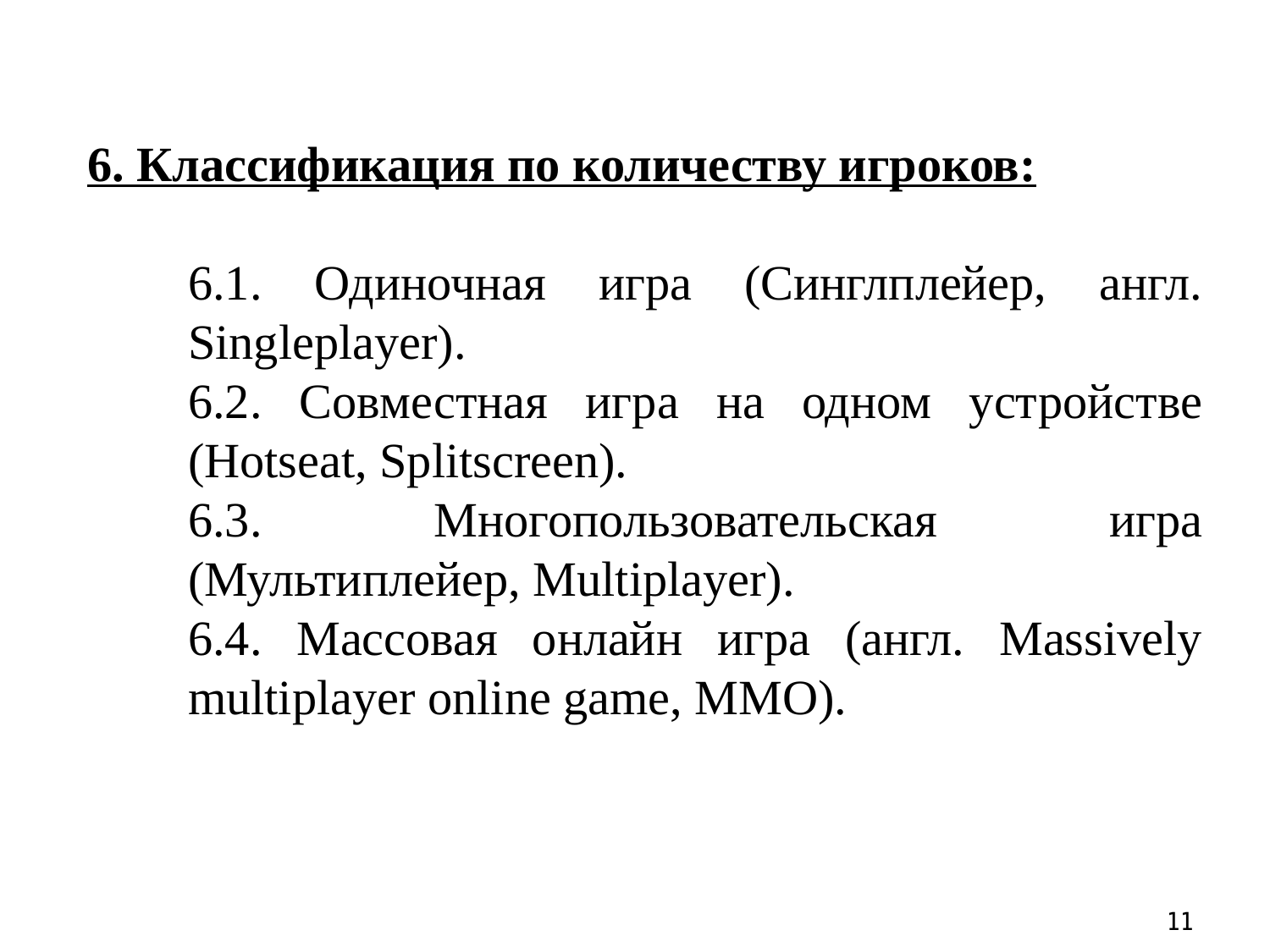

6. Классификация по количеству игроков:

6.1. Одиночная игра (Синглплейер, англ. Singleplayer).
6.2. Совместная игра на одном устройстве (Hotseat, Splitscreen).
6.3. Многопользовательская игра (Мультиплейер, Multiplayer).
6.4. Массовая онлайн игра (англ. Massively multiplayer online game, MMO).
11